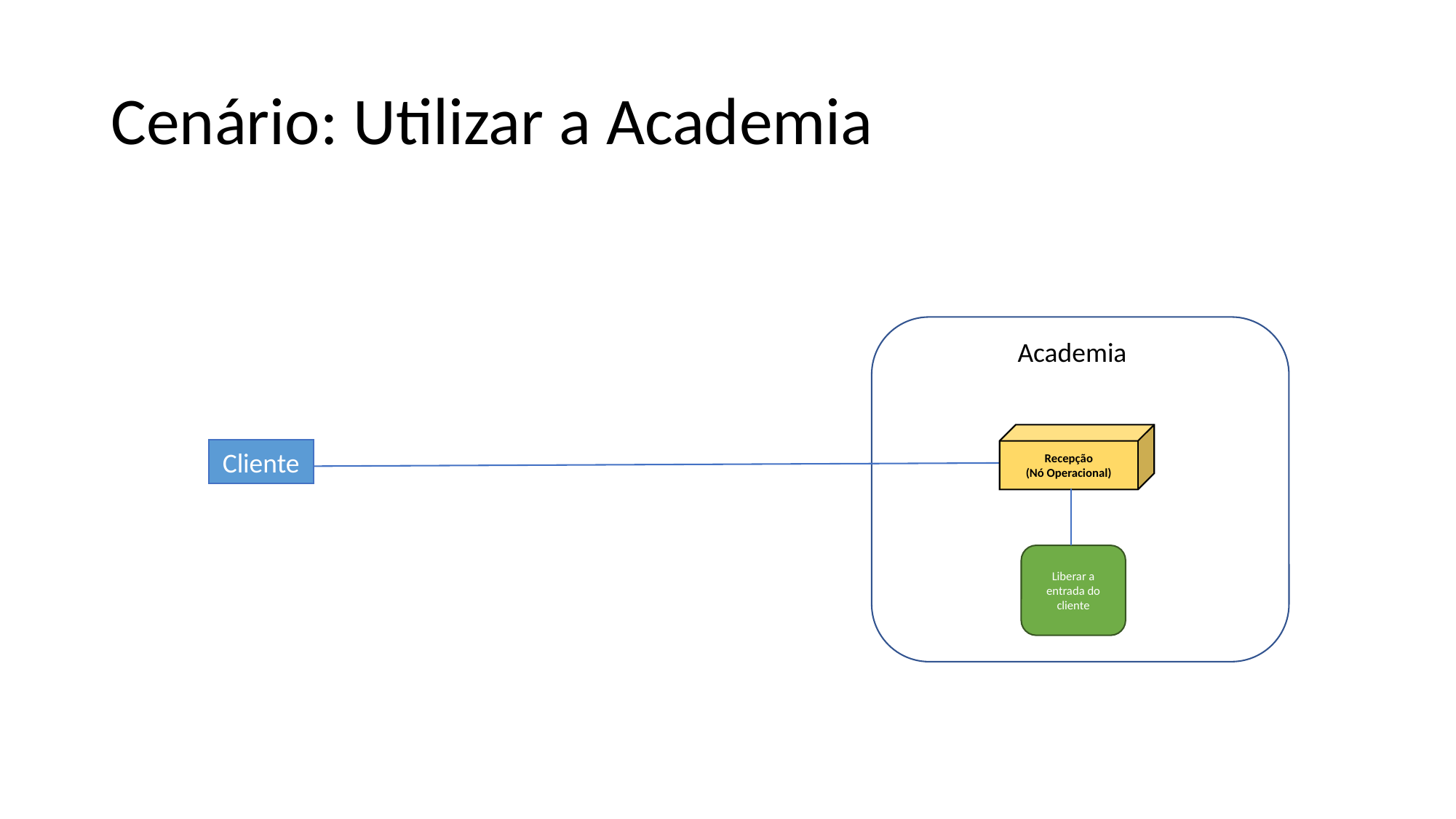

# Cenário: Utilizar a Academia

Academia
Recepção
(Nó Operacional)
Cliente
Liberar a entrada do cliente